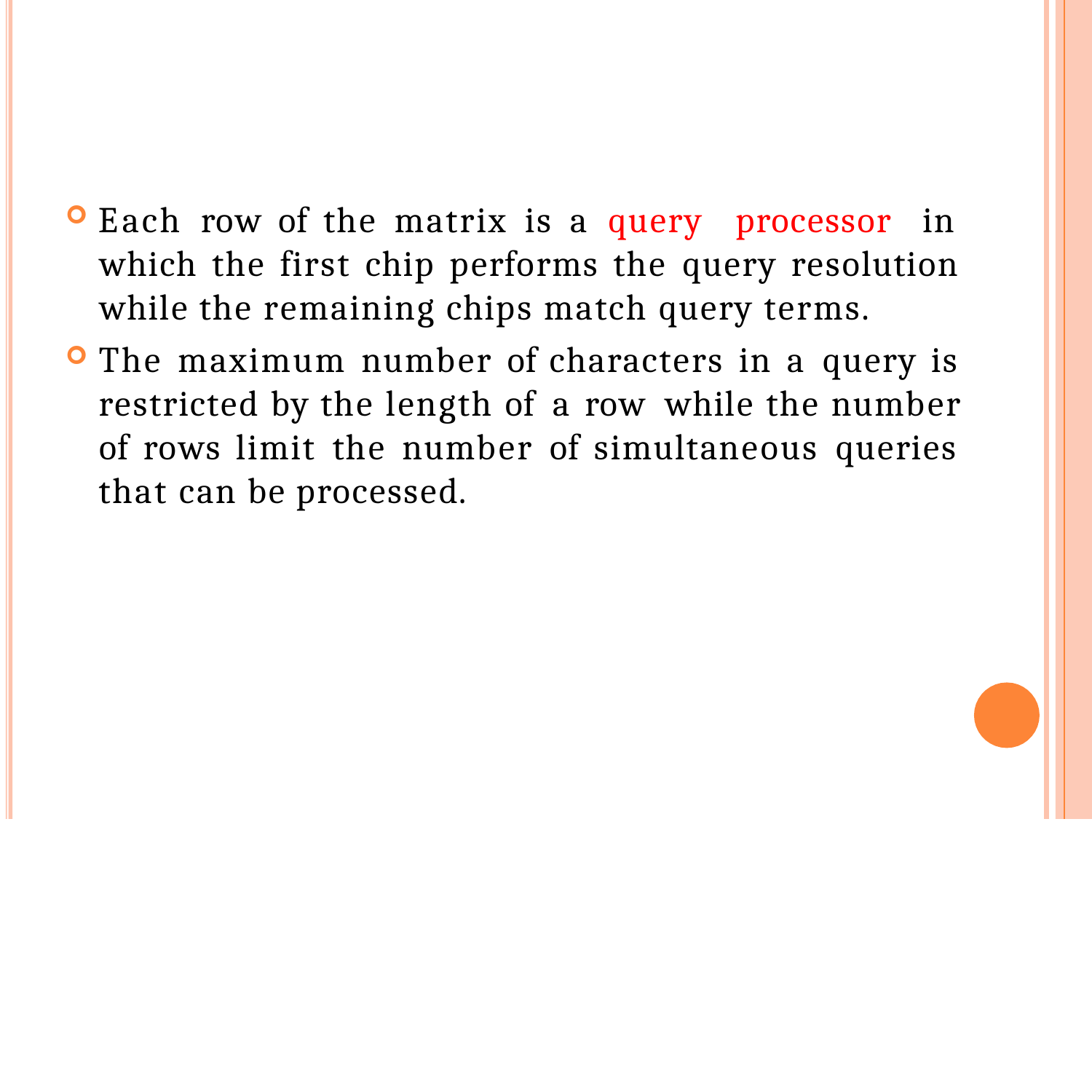

Each row of the matrix is a query  processor  in  which the first chip performs the query resolution  while the remaining chips match query terms.
The maximum number of characters in a query is  restricted by the length of a row while the number  of rows limit the number of simultaneous queries  that can be processed.